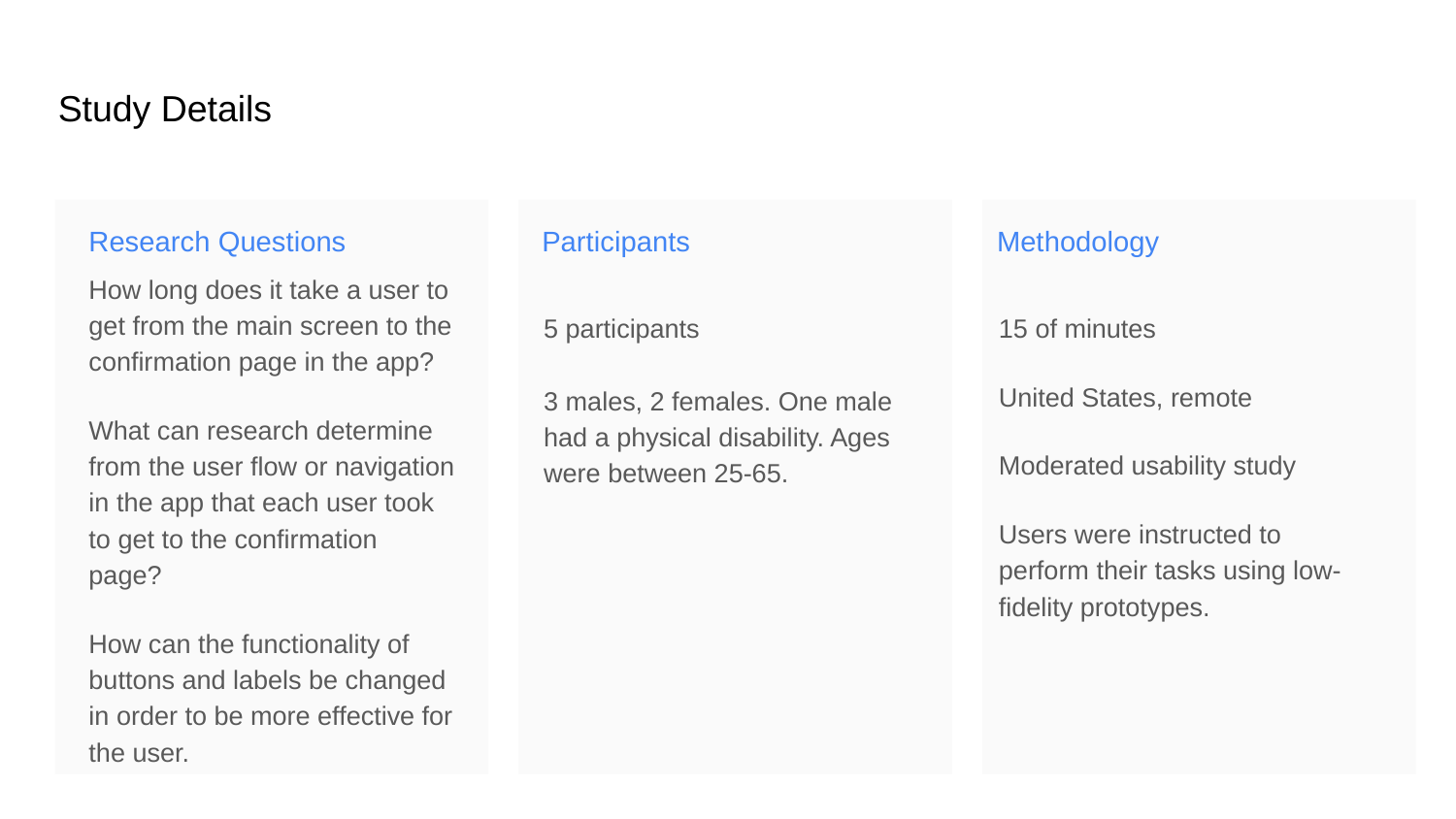

Study Details

Research Questions

Participants
Methodology
How long does it take a user to get from the main screen to the confirmation page in the app?
What can research determine from the user flow or navigation in the app that each user took to get to the confirmation page?
How can the functionality of buttons and labels be changed in order to be more effective for the user.
5 participants

3 males, 2 females. One male had a physical disability. Ages were between 25-65.
15 of minutes
United States, remote
Moderated usability study
Users were instructed to perform their tasks using low-fidelity prototypes.